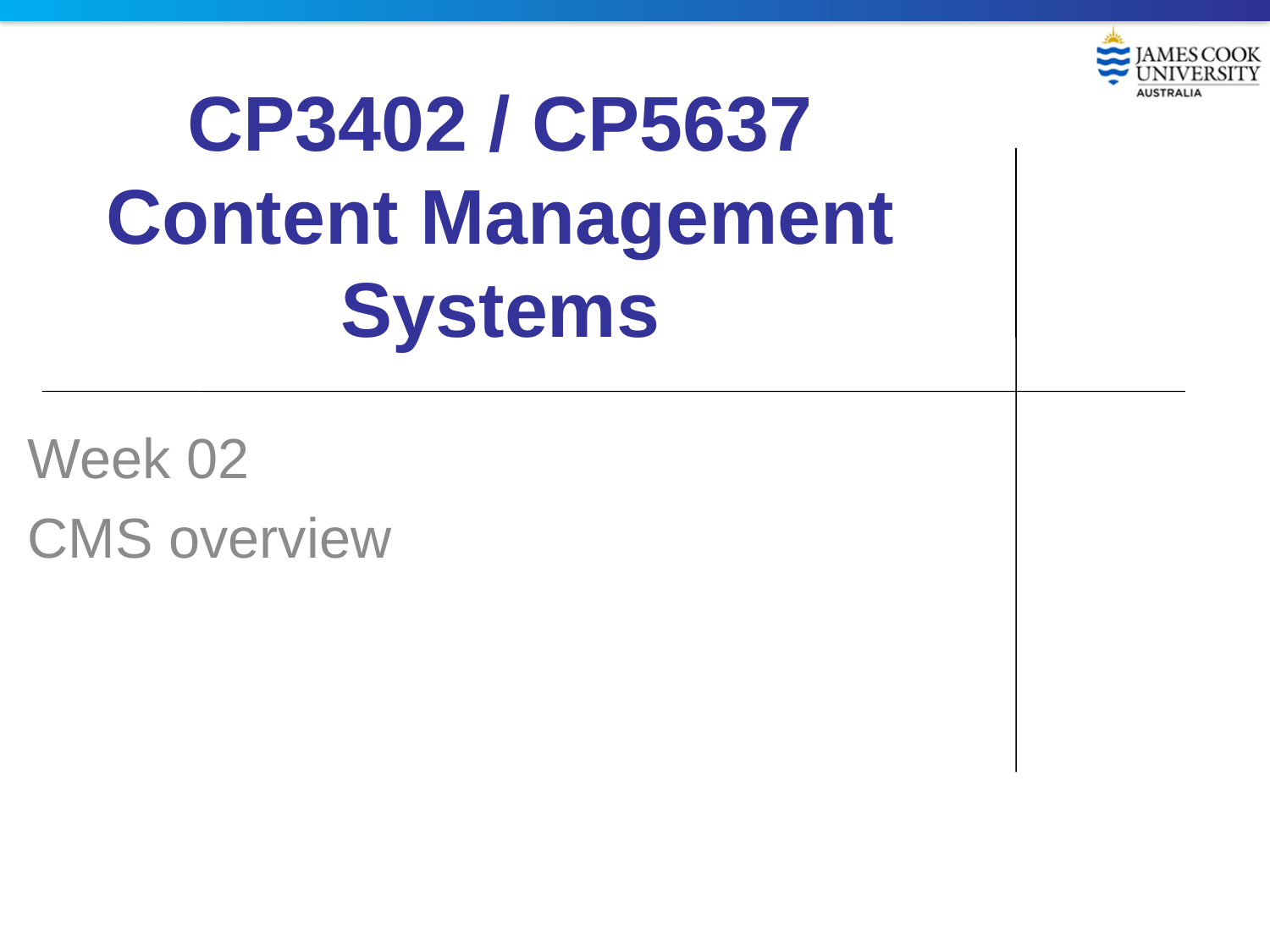

# CP3402 / CP5637 Content Management Systems
Week 02
CMS overview